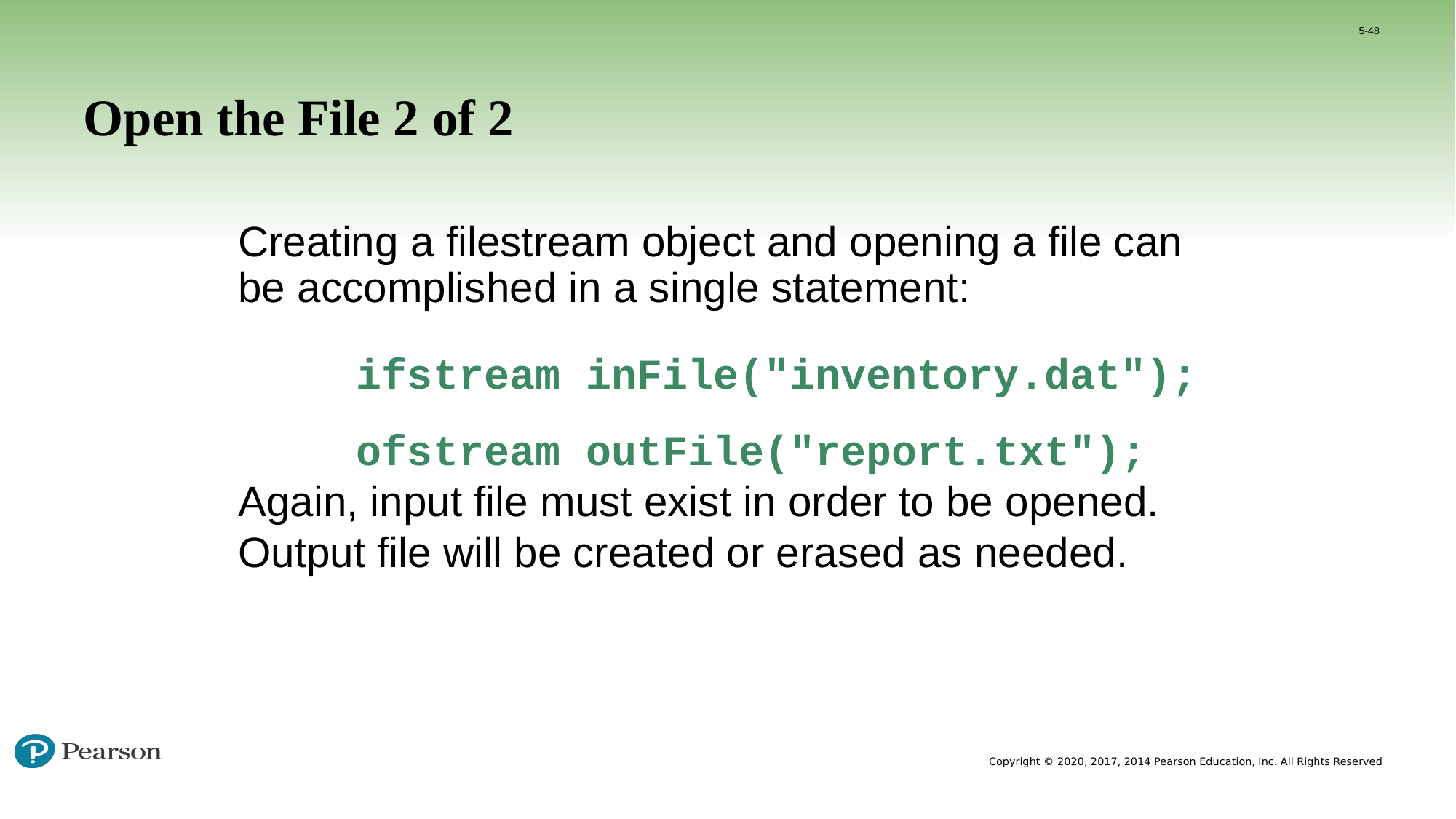

5-48
# Open the File 2 of 2
Creating a filestream object and opening a file can be accomplished in a single statement:
	ifstream inFile("inventory.dat");
	ofstream outFile("report.txt");
Again, input file must exist in order to be opened.
Output file will be created or erased as needed.